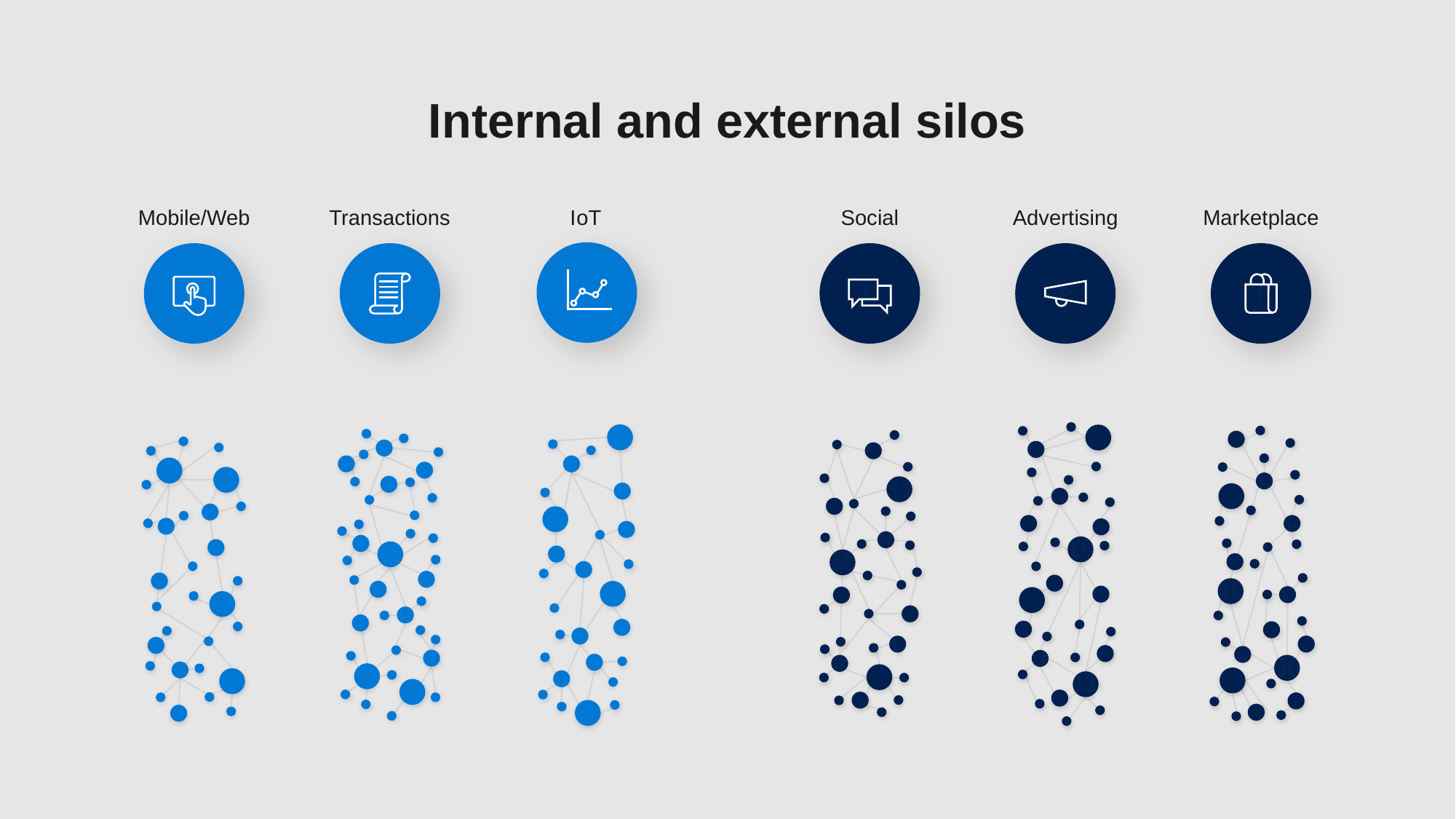

Customer experience

Internal and external silos
Mobile/Web
Transactions
IoT
Social
Advertising
Marketplace

c

a

b

d

e

f

57

48
32
17
29
9

20
1
13
47

56

53

31

25

14

46

38

3

19

42

54

6

26
36

10

40

55

30

21
8
15

43

44

49
33

22
12
51

2

4
24

41
35

16

27

37
7

45
52

18

34
50

5
39

23
11

28